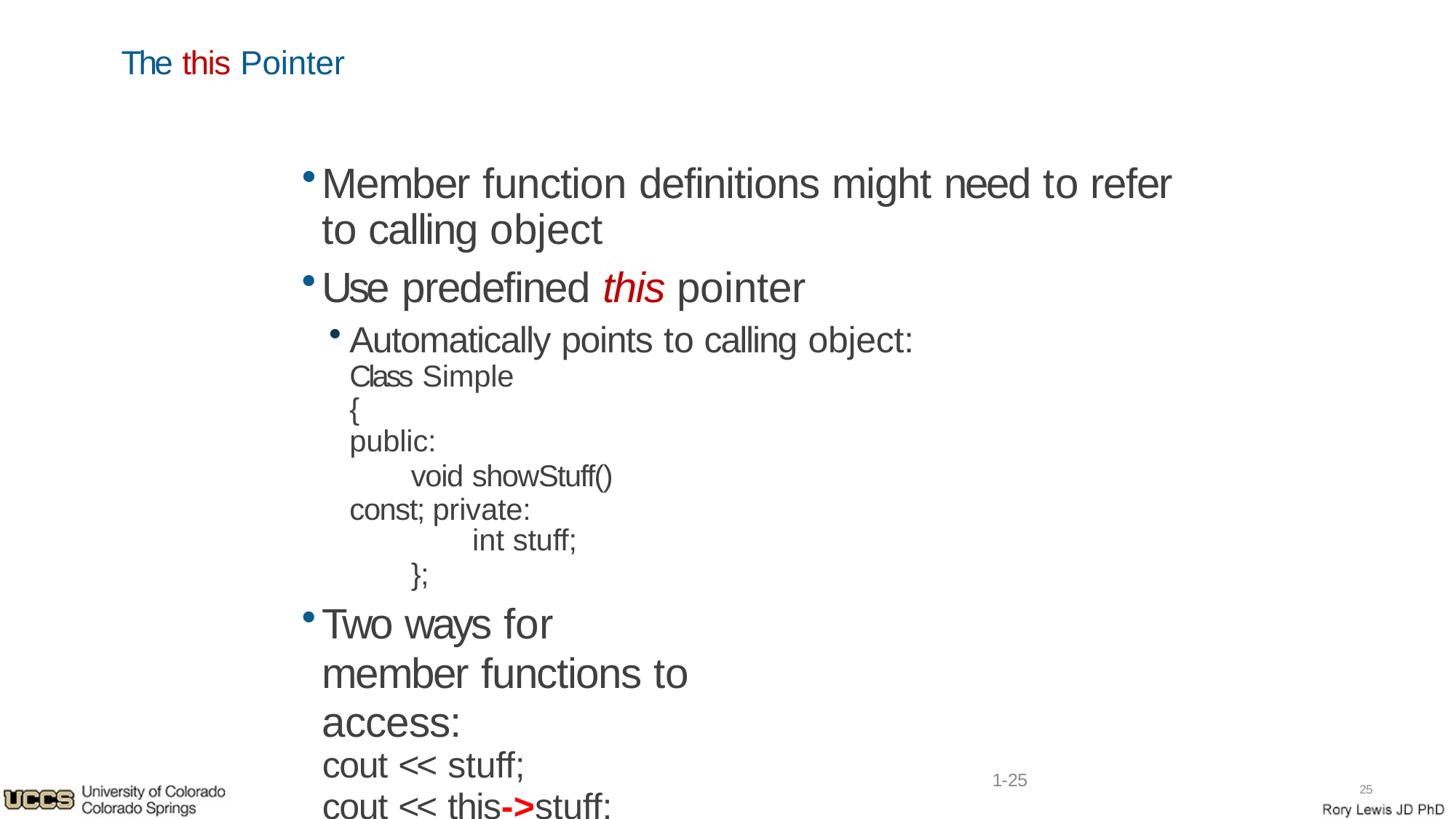

The this Pointer

Member function definitions might need to refer to calling object
Use predefined this pointer
Automatically points to calling object:
Class Simple
{
public:
void showStuff() const; private:
int stuff;
};
Two ways for member functions to access:
cout << stuff;
cout << this->stuff;
1-25
25